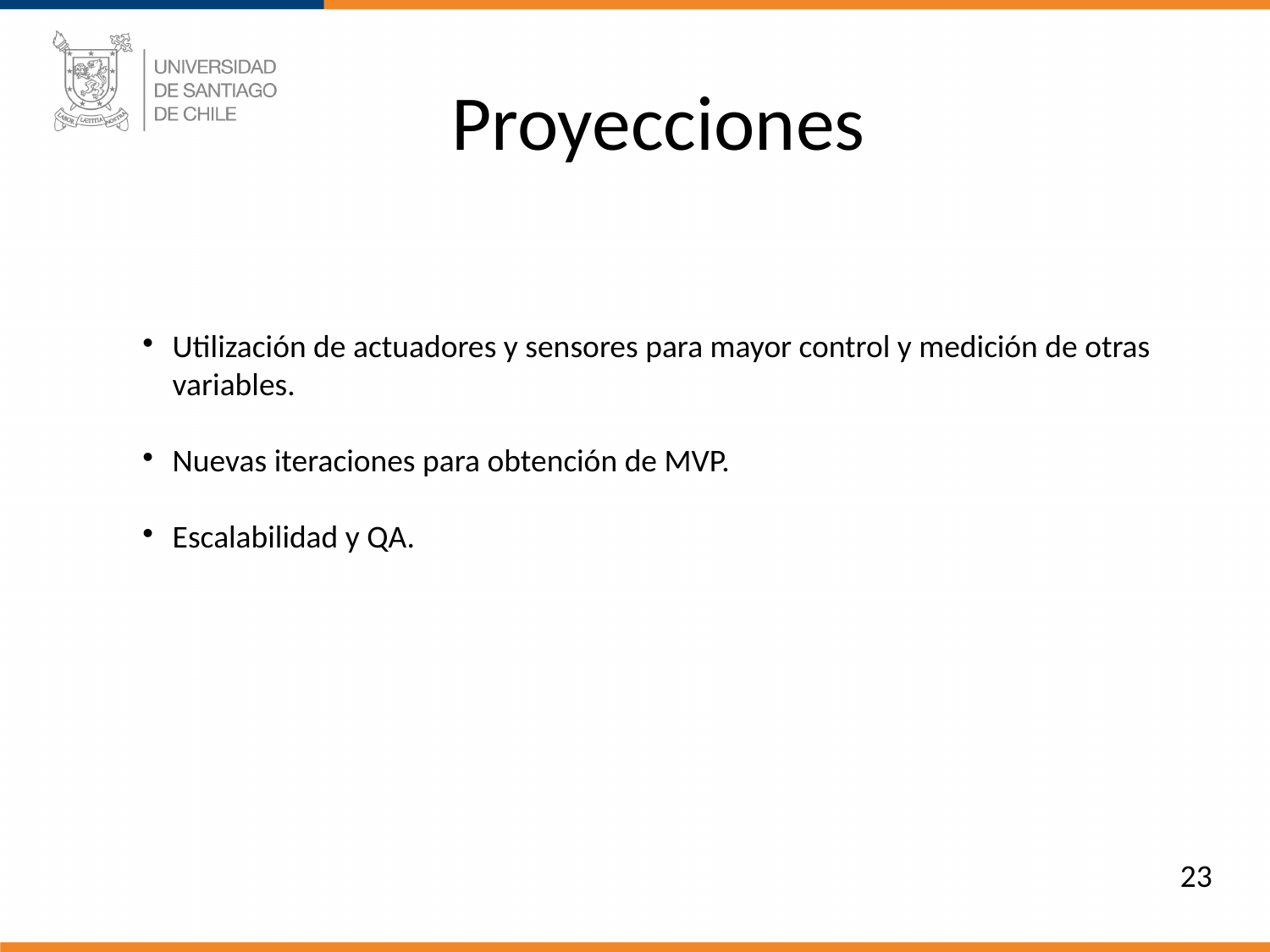

Proyecciones
Utilización de actuadores y sensores para mayor control y medición de otras variables.

Nuevas iteraciones para obtención de MVP.

Escalabilidad y QA.

23